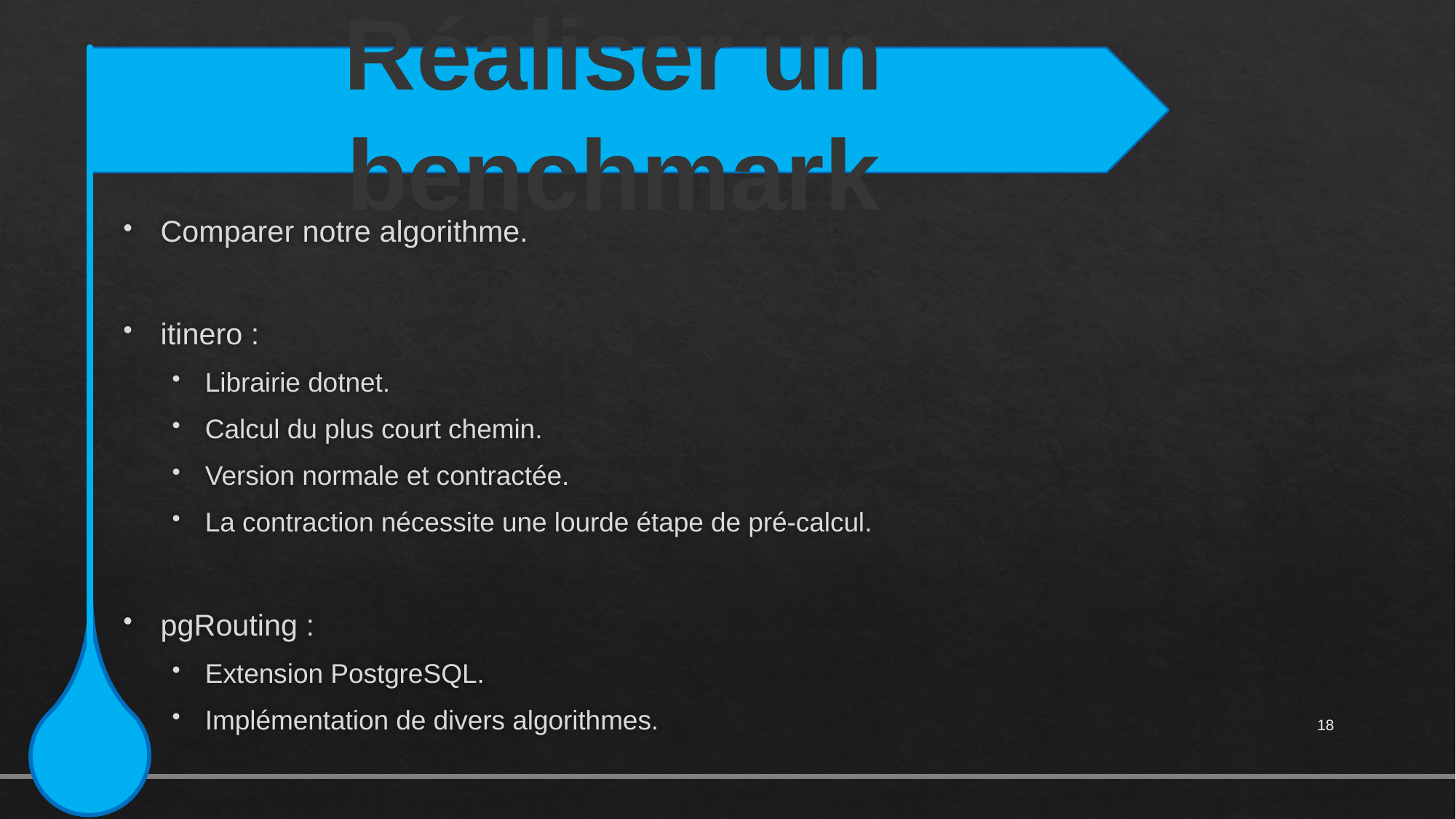

Réaliser un benchmark

Comparer notre algorithme.

itinero :
Librairie dotnet.
Calcul du plus court chemin.
Version normale et contractée.
La contraction nécessite une lourde étape de pré-calcul.

pgRouting :
Extension PostgreSQL.
Implémentation de divers algorithmes.
18